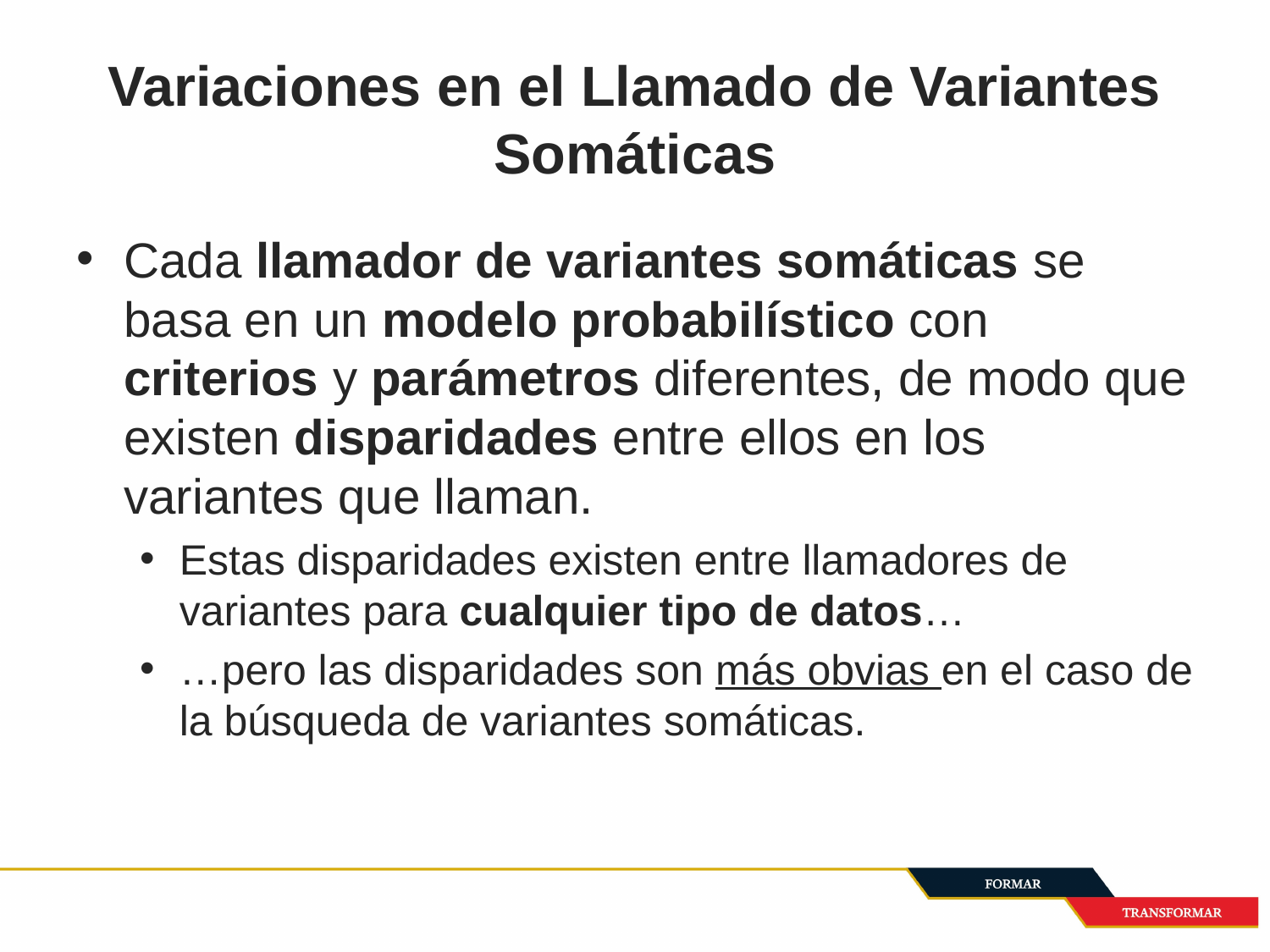

# Variaciones en el Llamado de Variantes Somáticas
Cada llamador de variantes somáticas se basa en un modelo probabilístico con criterios y parámetros diferentes, de modo que existen disparidades entre ellos en los variantes que llaman.
Estas disparidades existen entre llamadores de variantes para cualquier tipo de datos…
…pero las disparidades son más obvias en el caso de la búsqueda de variantes somáticas.